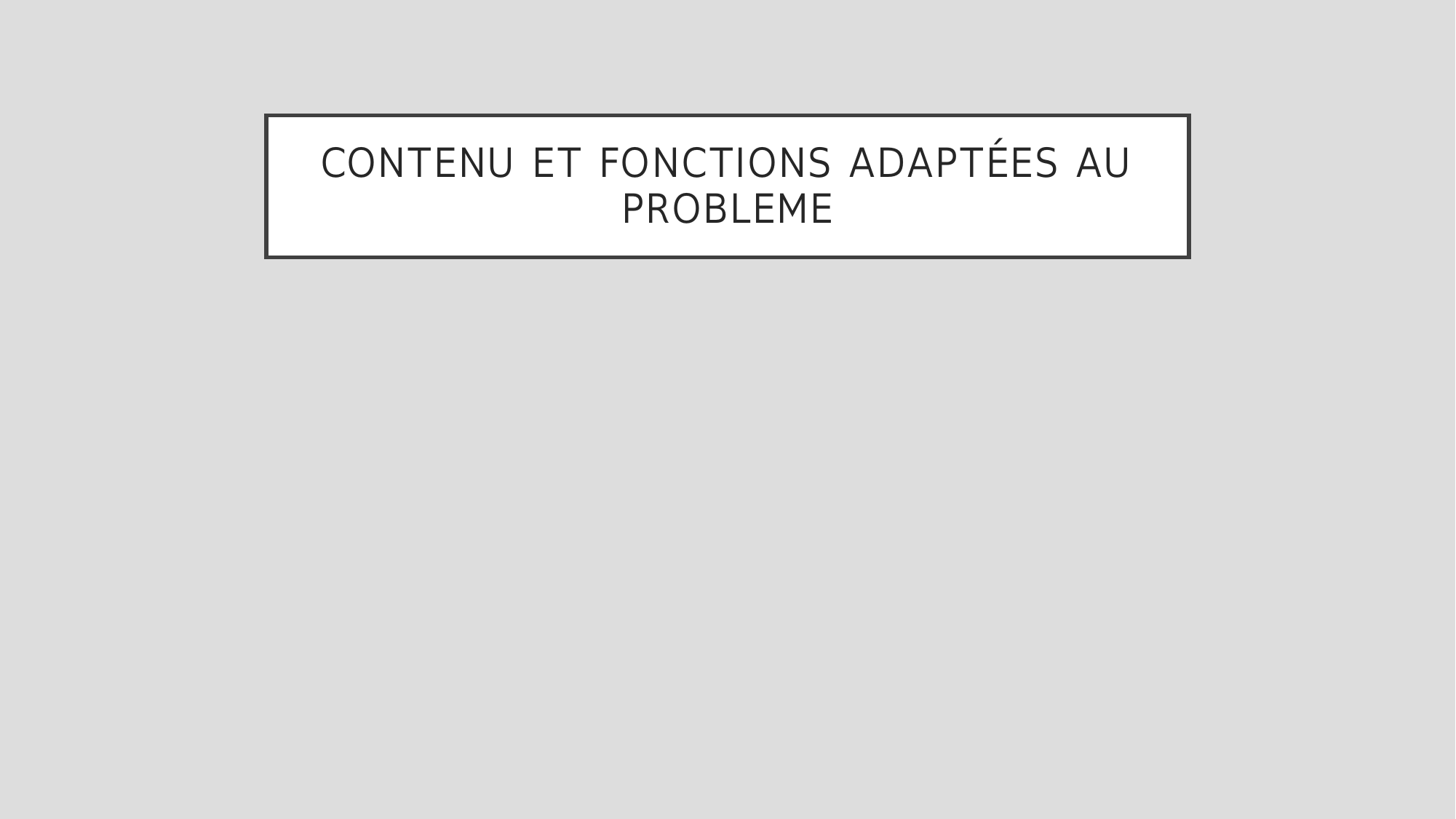

# Contenu et fonctions adaptées au probleme